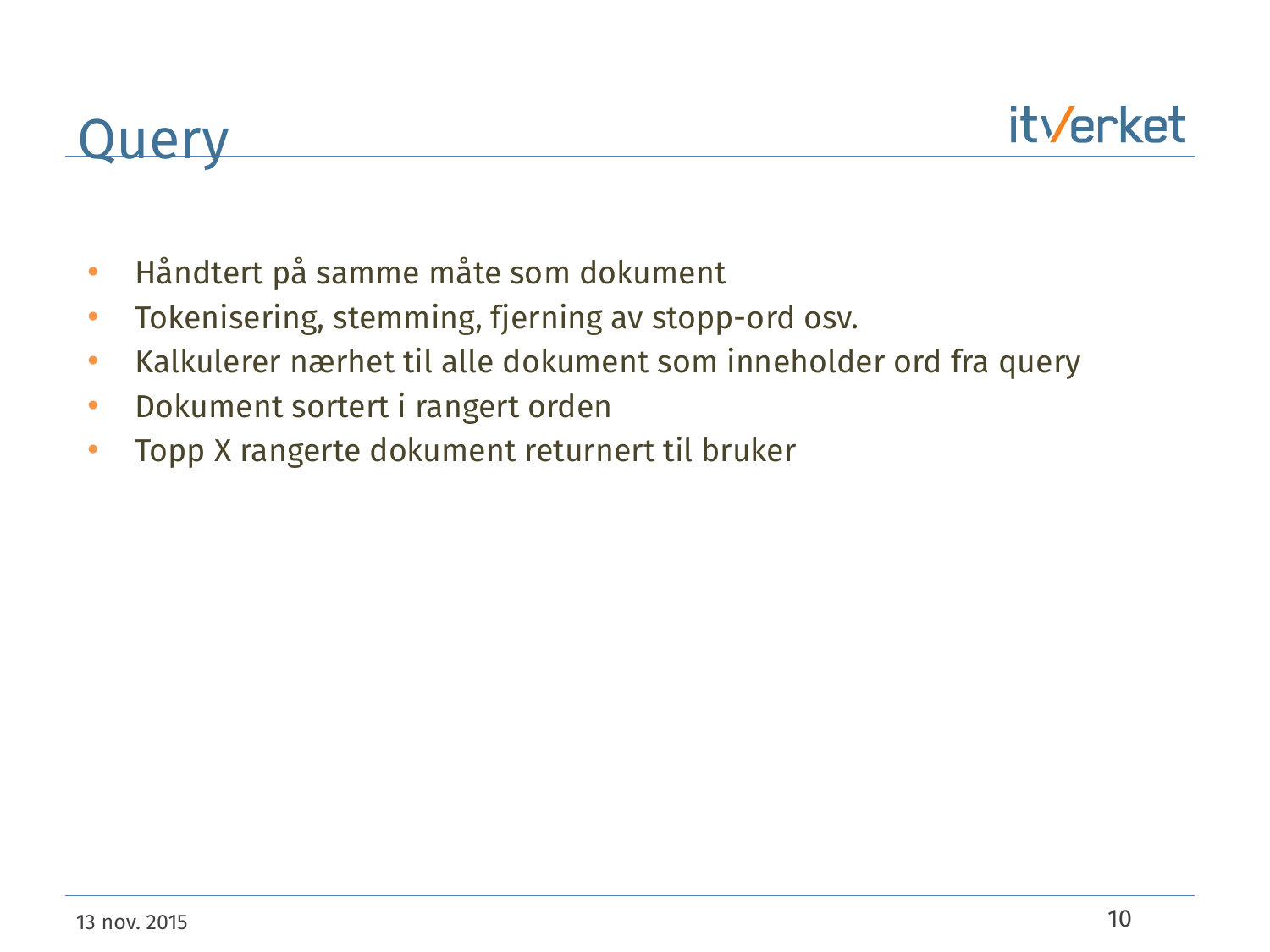

# Query

Håndtert på samme måte som dokument
Tokenisering, stemming, fjerning av stopp-ord osv.
Kalkulerer nærhet til alle dokument som inneholder ord fra query
Dokument sortert i rangert orden
Topp X rangerte dokument returnert til bruker
10
13 nov. 2015